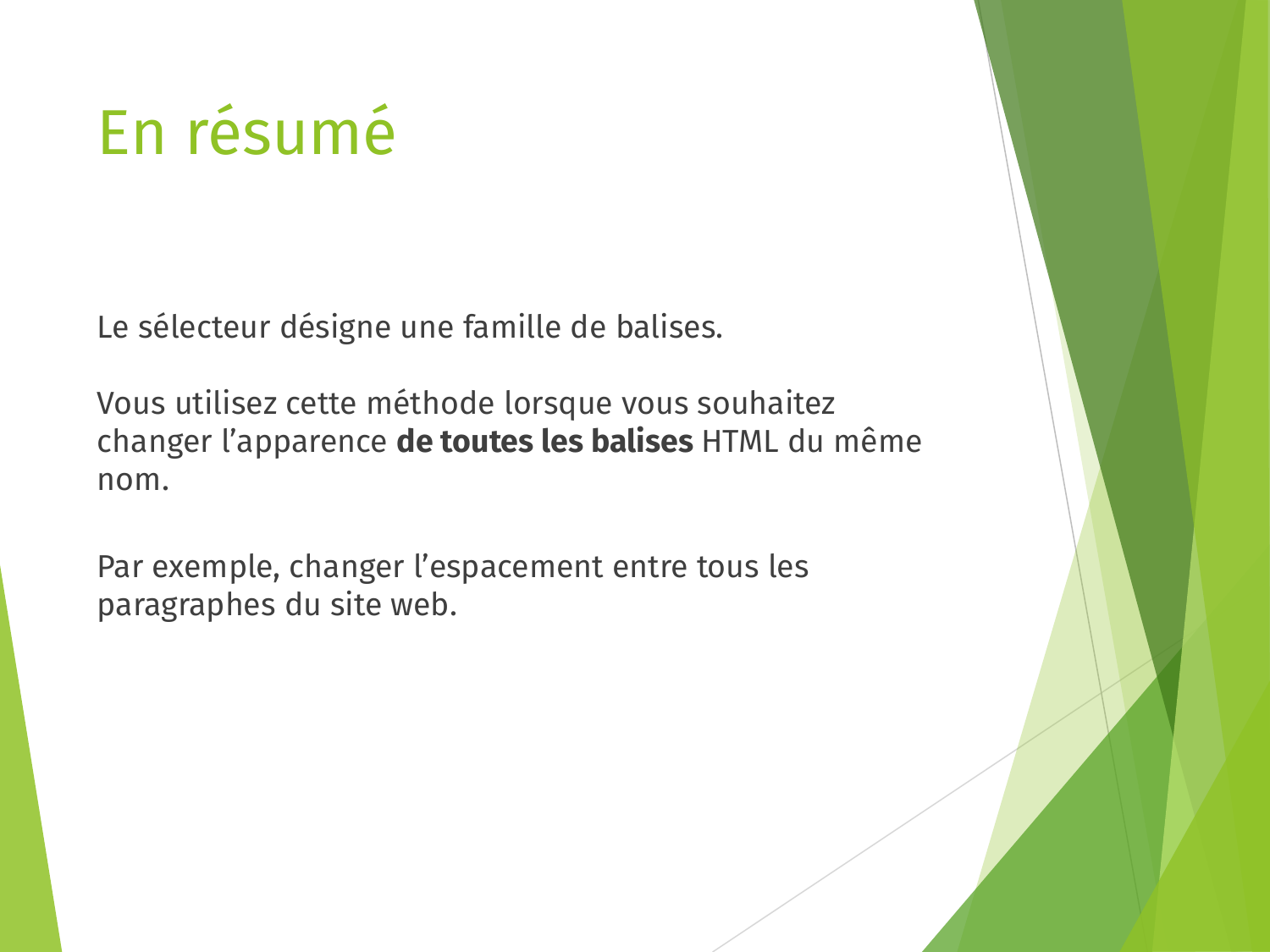

# En résumé
Le sélecteur désigne une famille de balises.

Vous utilisez cette méthode lorsque vous souhaitez changer l’apparence de toutes les balises HTML du même nom.

Par exemple, changer l’espacement entre tous les paragraphes du site web.